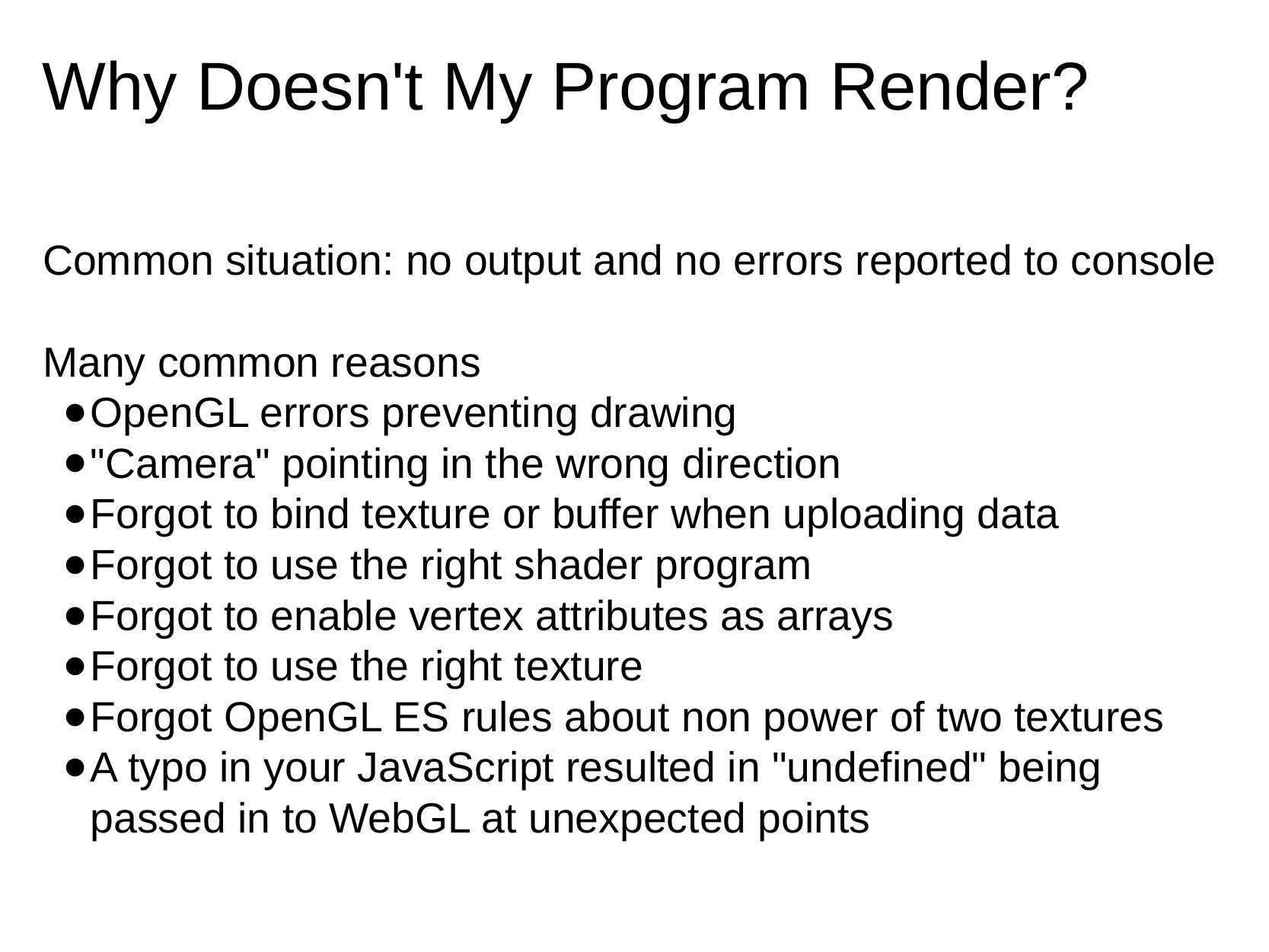

# Why Doesn't My Program Render?
Common situation: no output and no errors reported to console

Many common reasons
OpenGL errors preventing drawing
"Camera" pointing in the wrong direction
Forgot to bind texture or buffer when uploading data
Forgot to use the right shader program
Forgot to enable vertex attributes as arrays
Forgot to use the right texture
Forgot OpenGL ES rules about non power of two textures
A typo in your JavaScript resulted in "undefined" being passed in to WebGL at unexpected points